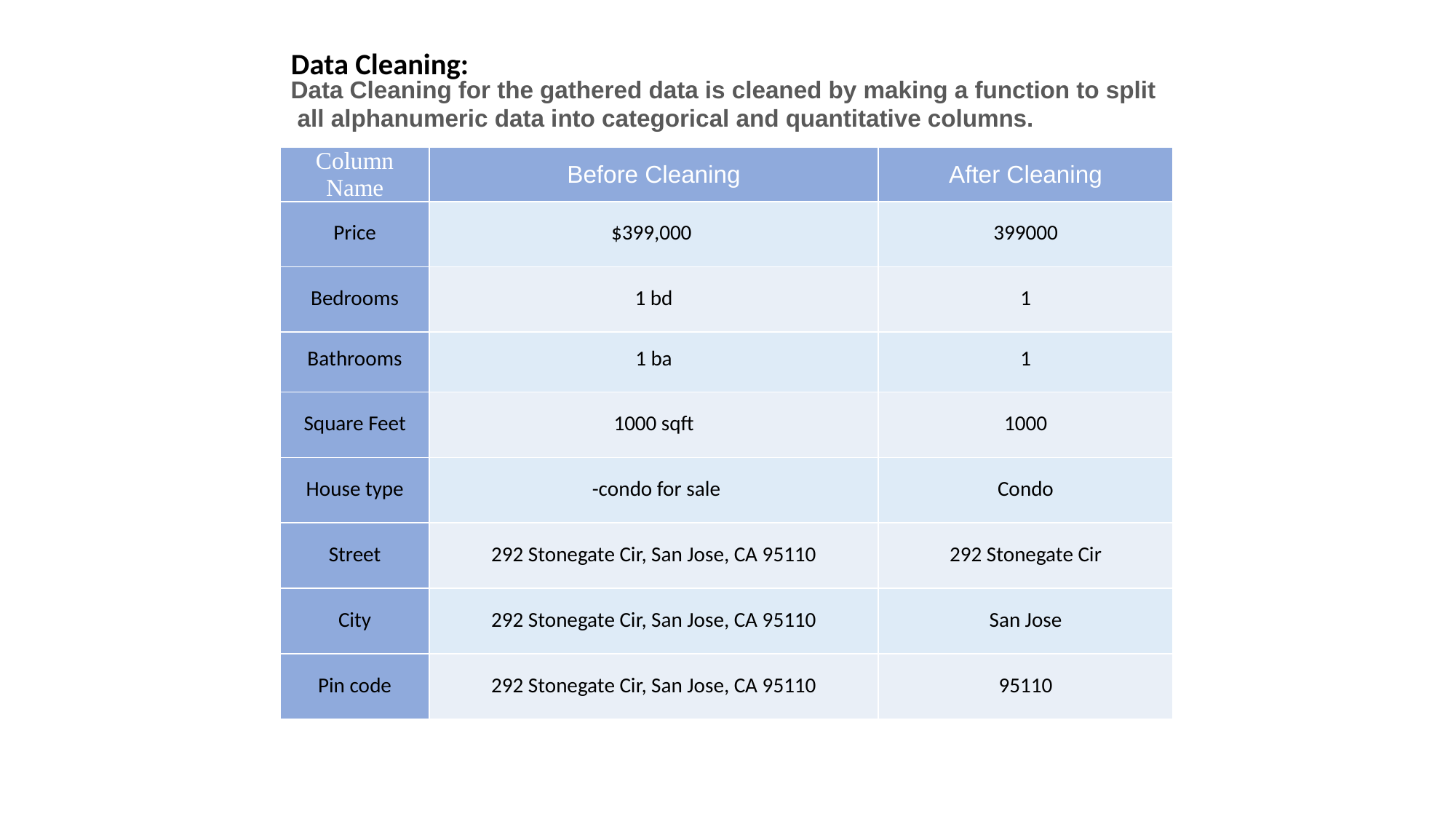

# Data Cleaning:
Data Cleaning for the gathered data is cleaned by making a function to split  all alphanumeric data into categorical and quantitative columns.
| Column Name | Before Cleaning | After Cleaning |
| --- | --- | --- |
| Price | $399,000 | 399000 |
| Bedrooms | 1 bd | 1 |
| Bathrooms | 1 ba | 1 |
| Square Feet | 1000 sqft | 1000 |
| House type | -condo for sale | Condo |
| Street | 292 Stonegate Cir, San Jose, CA 95110 | 292 Stonegate Cir |
| City | 292 Stonegate Cir, San Jose, CA 95110 | San Jose |
| Pin code | 292 Stonegate Cir, San Jose, CA 95110 | 95110 |